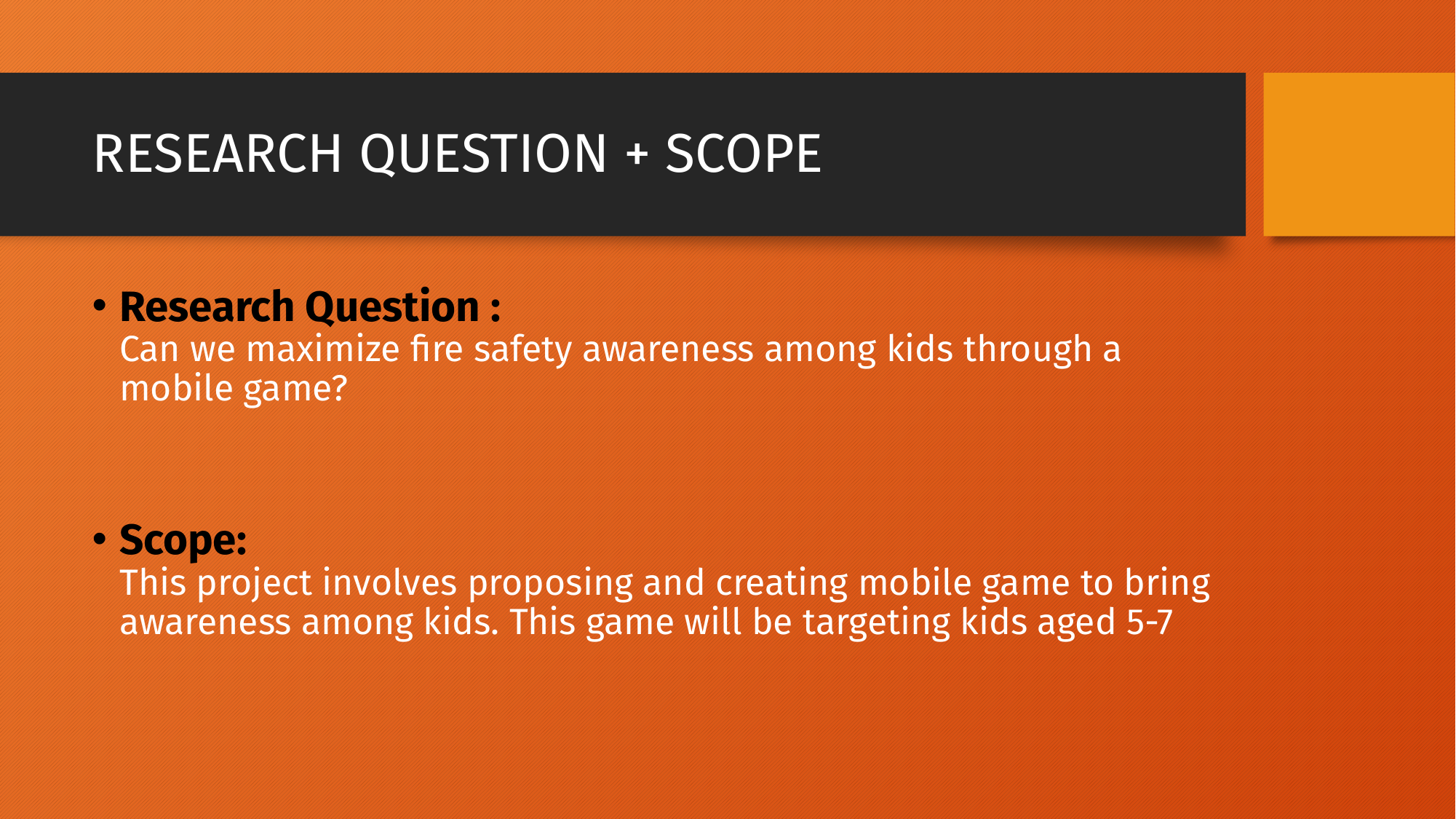

# RESEARCH QUESTION + SCOPE
Research Question :
Can we maximize fire safety awareness among kids through a mobile game?

Scope:
This project involves proposing and creating mobile game to bring awareness among kids. This game will be targeting kids aged 5-7